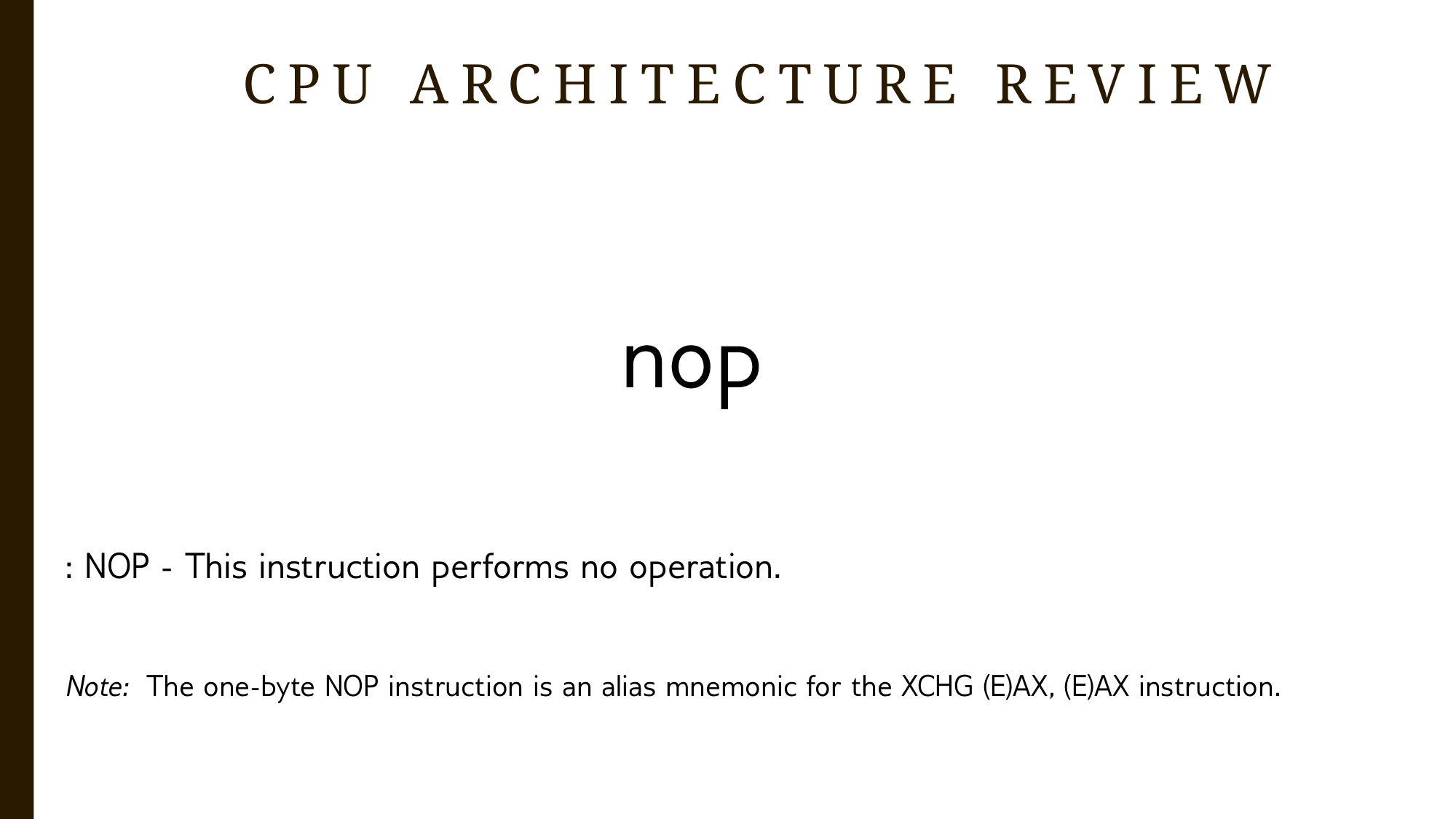

CPU architecture review
nop
: NOP - This instruction performs no operation.

Note:  The one-byte NOP instruction is an alias mnemonic for the XCHG (E)AX, (E)AX instruction.